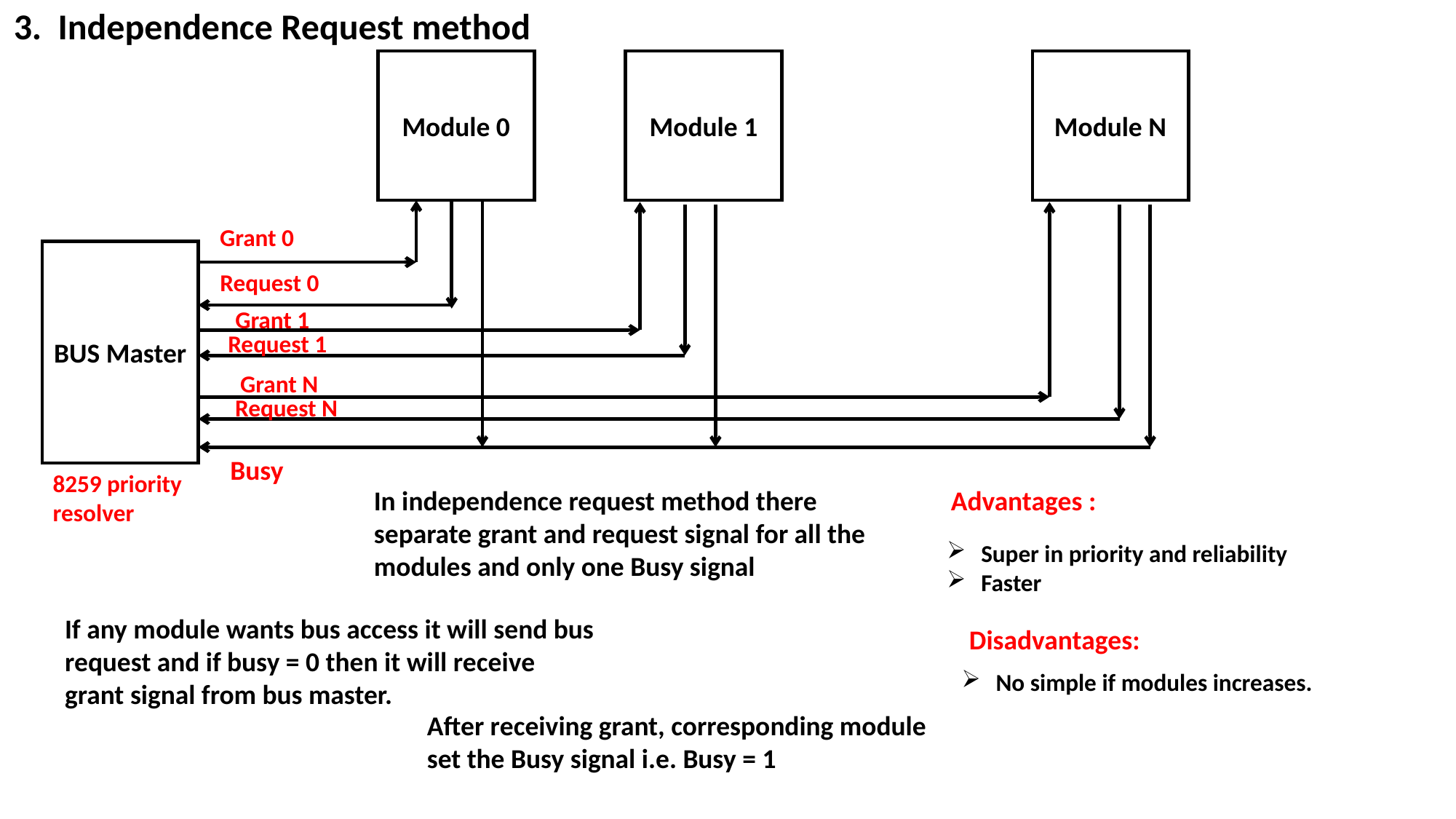

3.  Independence Request method
Module 0
Module 1
Module N
Grant 0
BUS Master
Request 0
Grant 1
Request 1
Grant N
Request N
Busy
8259 priority resolver
In independence request method there separate grant and request signal for all the modules and only one Busy signal
Advantages :
Super in priority and reliability
Faster
If any module wants bus access it will send bus request and if busy = 0 then it will receive grant signal from bus master.
Disadvantages:
No simple if modules increases.
After receiving grant, corresponding module set the Busy signal i.e. Busy = 1